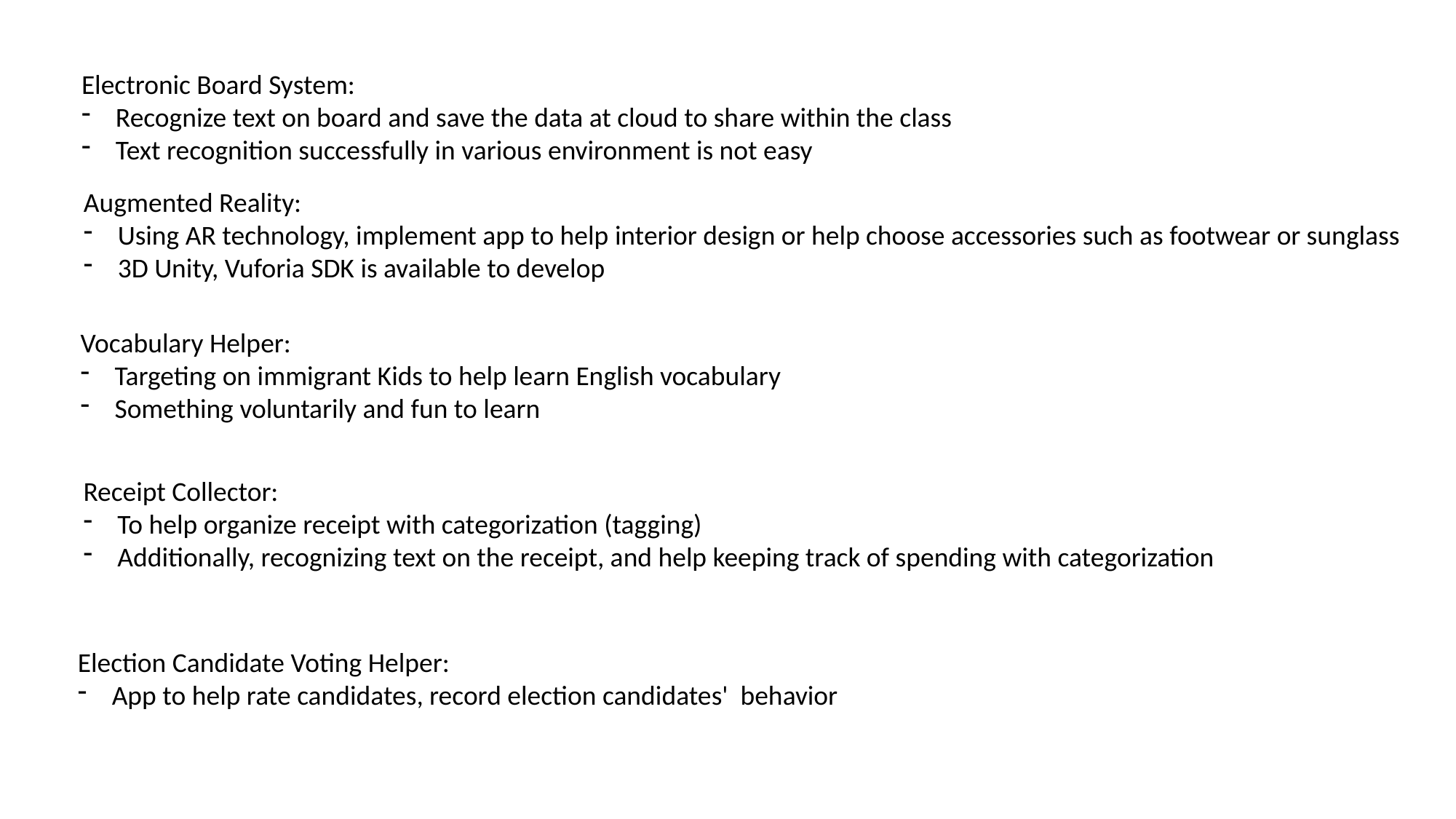

Electronic Board System:
Recognize text on board and save the data at cloud to share within the class
Text recognition successfully in various environment is not easy
Augmented Reality:
Using AR technology, implement app to help interior design or help choose accessories such as footwear or sunglass
3D Unity, Vuforia SDK is available to develop
Vocabulary Helper:
Targeting on immigrant Kids to help learn English vocabulary
Something voluntarily and fun to learn
Receipt Collector:
To help organize receipt with categorization (tagging)
Additionally, recognizing text on the receipt, and help keeping track of spending with categorization
Election Candidate Voting Helper:
App to help rate candidates, record election candidates'  behavior